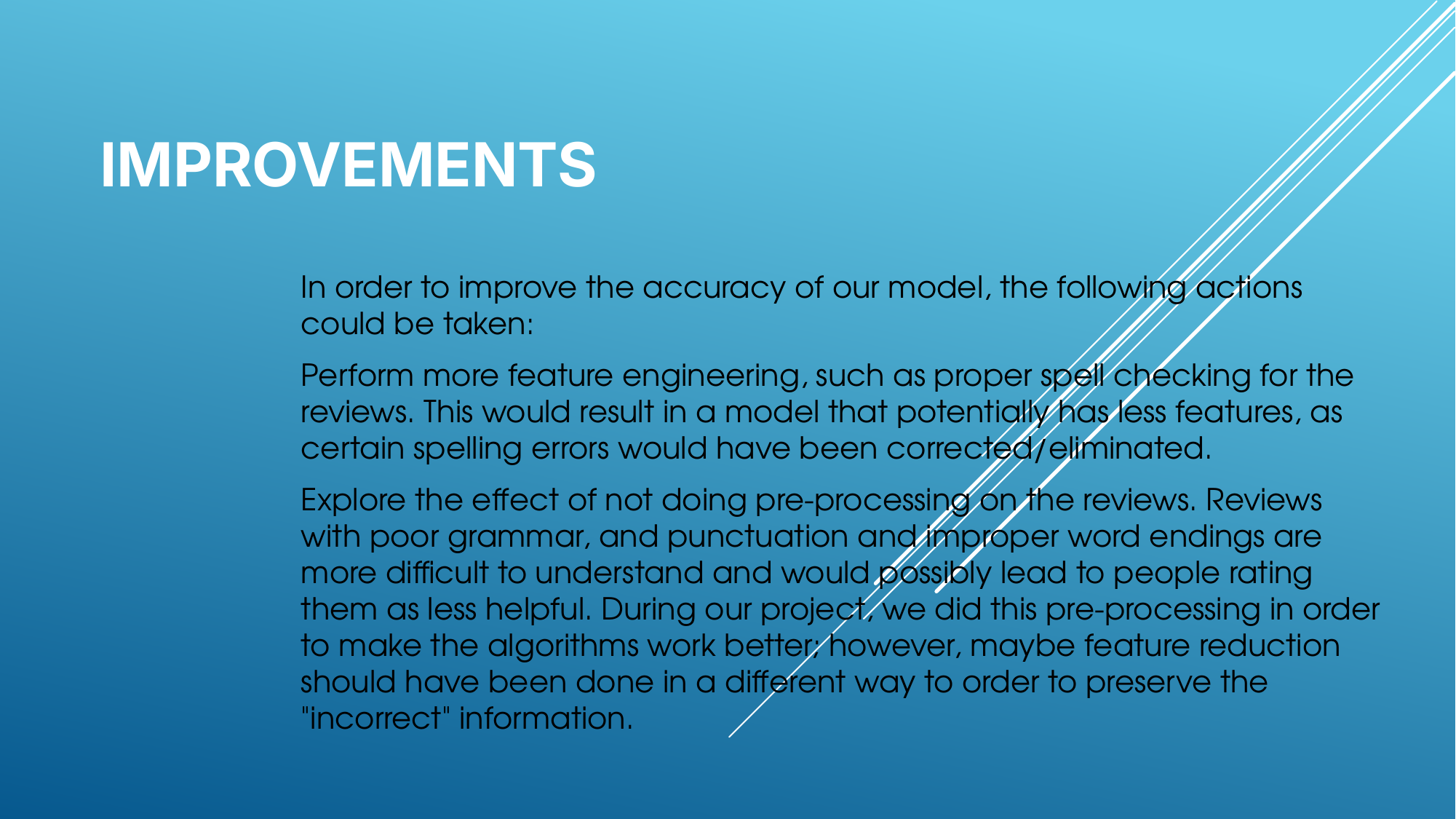

# IMPROVEMENTS
In order to improve the accuracy of our model, the following actions could be taken:
Perform more feature engineering, such as proper spell checking for the reviews. This would result in a model that potentially has less features, as certain spelling errors would have been corrected/eliminated.
Explore the effect of not doing pre-processing on the reviews. Reviews with poor grammar, and punctuation and improper word endings are more difficult to understand and would possibly lead to people rating them as less helpful. During our project, we did this pre-processing in order to make the algorithms work better; however, maybe feature reduction should have been done in a different way to order to preserve the "incorrect" information.